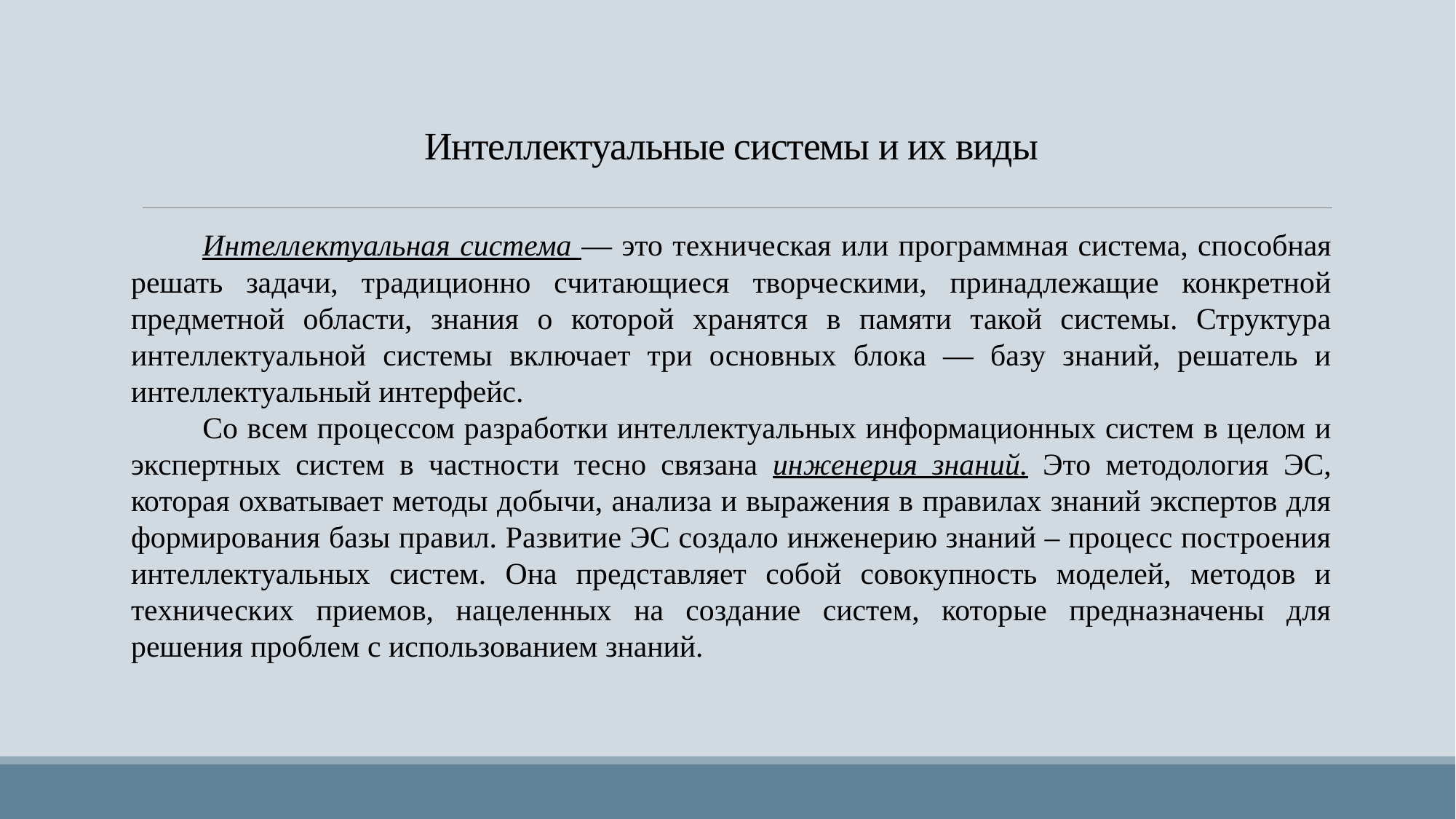

# Интеллектуальные системы и их виды
Интеллектуальная система — это техническая или программная система, способная решать задачи, традиционно считающиеся творческими, принадлежащие конкретной предметной области, знания о которой хранятся в памяти такой системы. Структура интеллектуальной системы включает три основных блока — базу знаний, решатель и интеллектуальный интерфейс.
Со всем процессом разработки интеллектуальных информационных систем в целом и экспертных систем в частности тесно связана инженерия знаний. Это методология ЭС, которая охватывает методы добычи, анализа и выражения в правилах знаний экспертов для формирования базы правил. Развитие ЭС создало инженерию знаний – процесс построения интеллектуальных систем. Она представляет собой совокупность моделей, методов и технических приемов, нацеленных на создание систем, которые предназначены для решения проблем с использованием знаний.